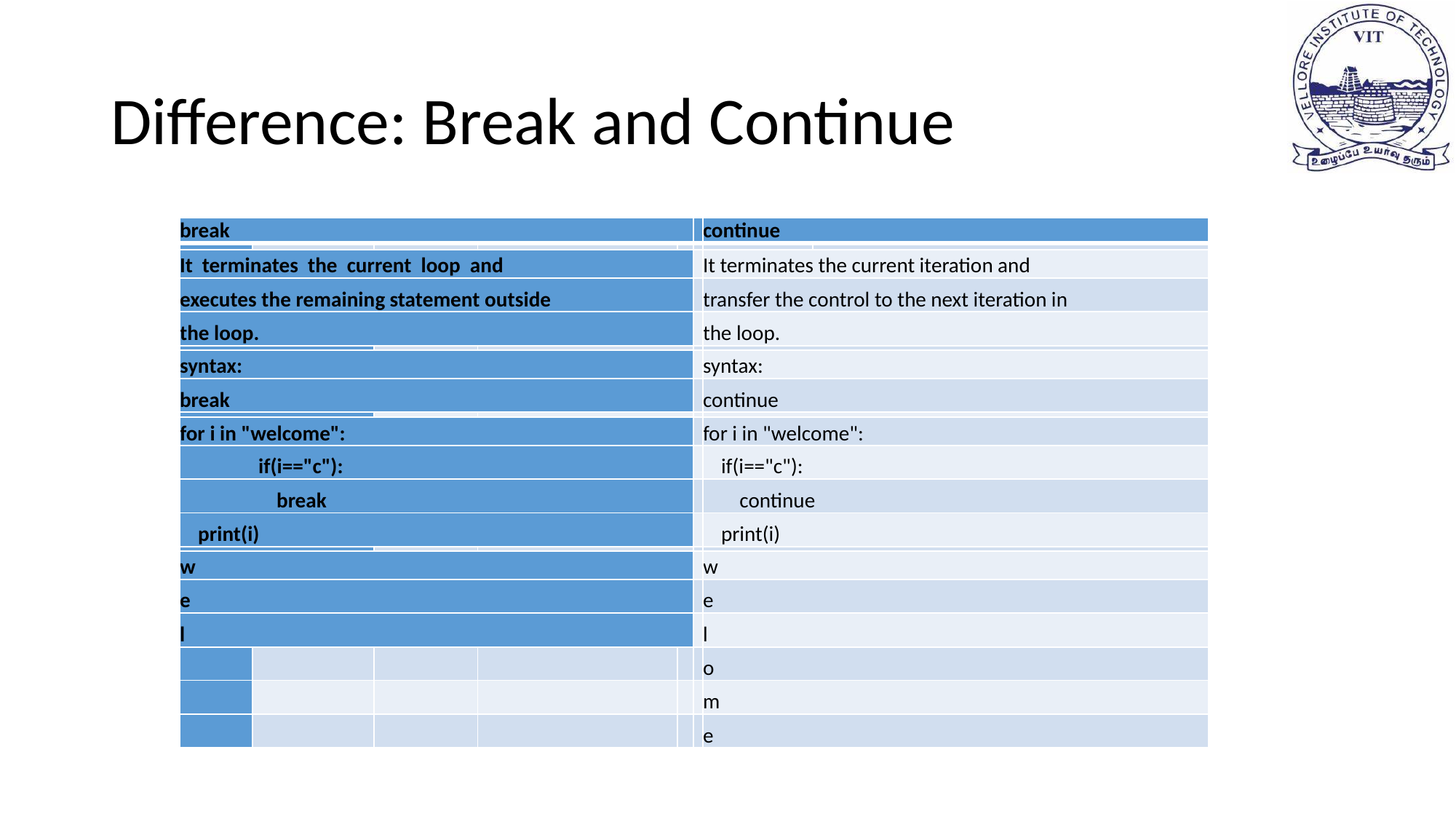

# Difference: Break and Continue
| break |  |  |  |  |  | continue |  |
| --- | --- | --- | --- | --- | --- | --- | --- |
|  |  |  |  |  |  |  |  |
| It terminates the current loop and |  |  |  |  |  | It terminates the current iteration and |  |
| executes the remaining statement outside |  |  |  |  |  | transfer the control to the next iteration in |  |
| the loop. |  |  |  |  |  | the loop. |  |
|  |  |  |  |  |  |  |  |
| syntax: |  |  |  |  |  | syntax: |  |
| break |  |  |  |  |  | continue |  |
|  |  |  |  |  |  |  |  |
| for i in "welcome": |  |  |  |  |  | for i in "welcome": |  |
| if(i=="c"): |  |  |  |  |  | if(i=="c"): |  |
| break |  |  |  |  |  | continue |  |
| print(i) |  |  |  |  |  | print(i) |  |
|  |  |  |  |  |  |  |  |
| w |  |  |  |  |  | w |  |
| e |  |  |  |  |  | e |  |
| l |  |  |  |  |  | l |  |
|  |  |  |  |  |  | o |  |
|  |  |  |  |  |  | m |  |
|  |  |  |  |  |  | e |  |